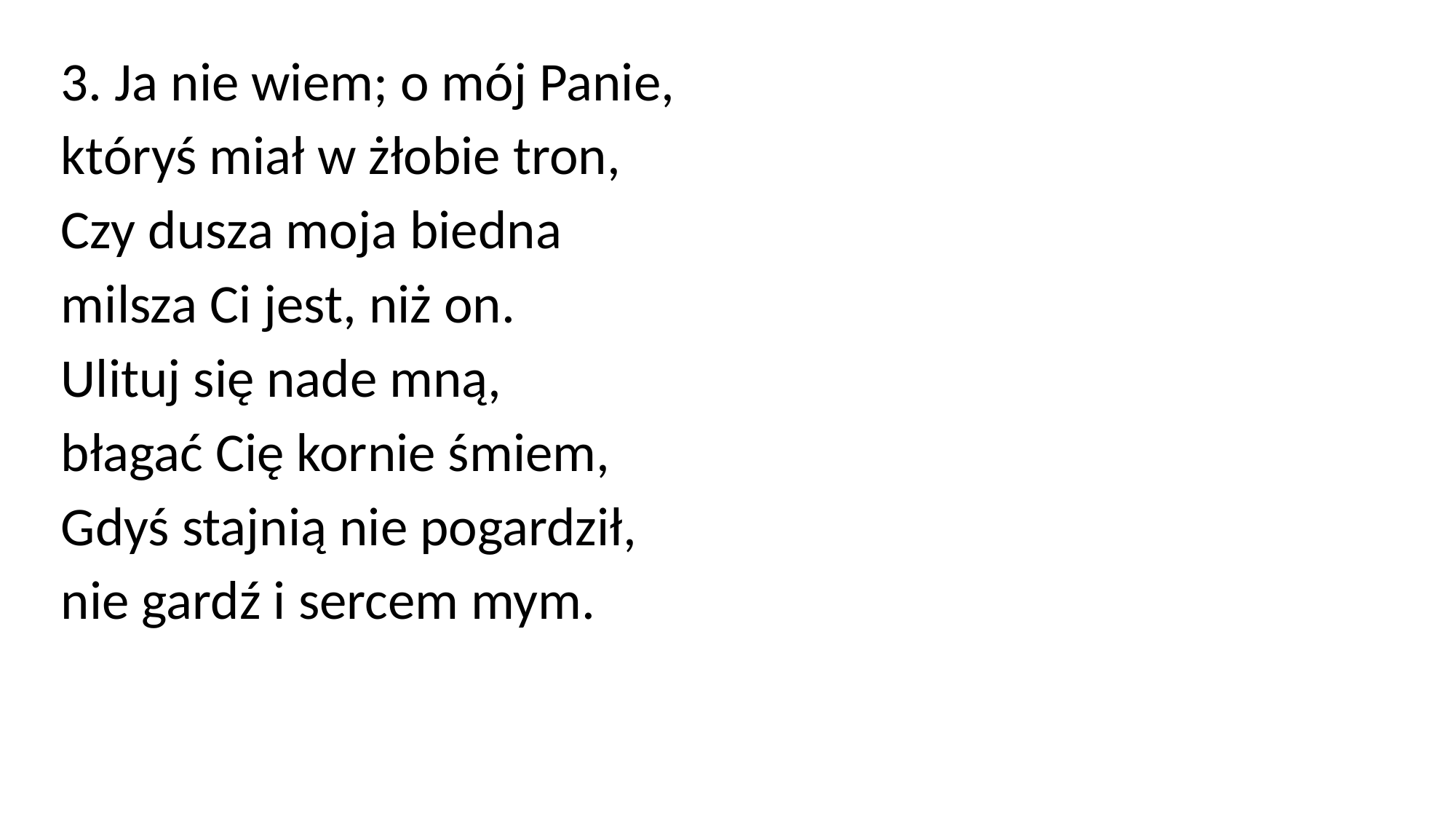

3. Ja nie wiem; o mój Panie,
któryś miał w żłobie tron,
Czy dusza moja biedna
milsza Ci jest, niż on.
Ulituj się nade mną,
błagać Cię kornie śmiem,
Gdyś stajnią nie pogardził,
nie gardź i sercem mym.